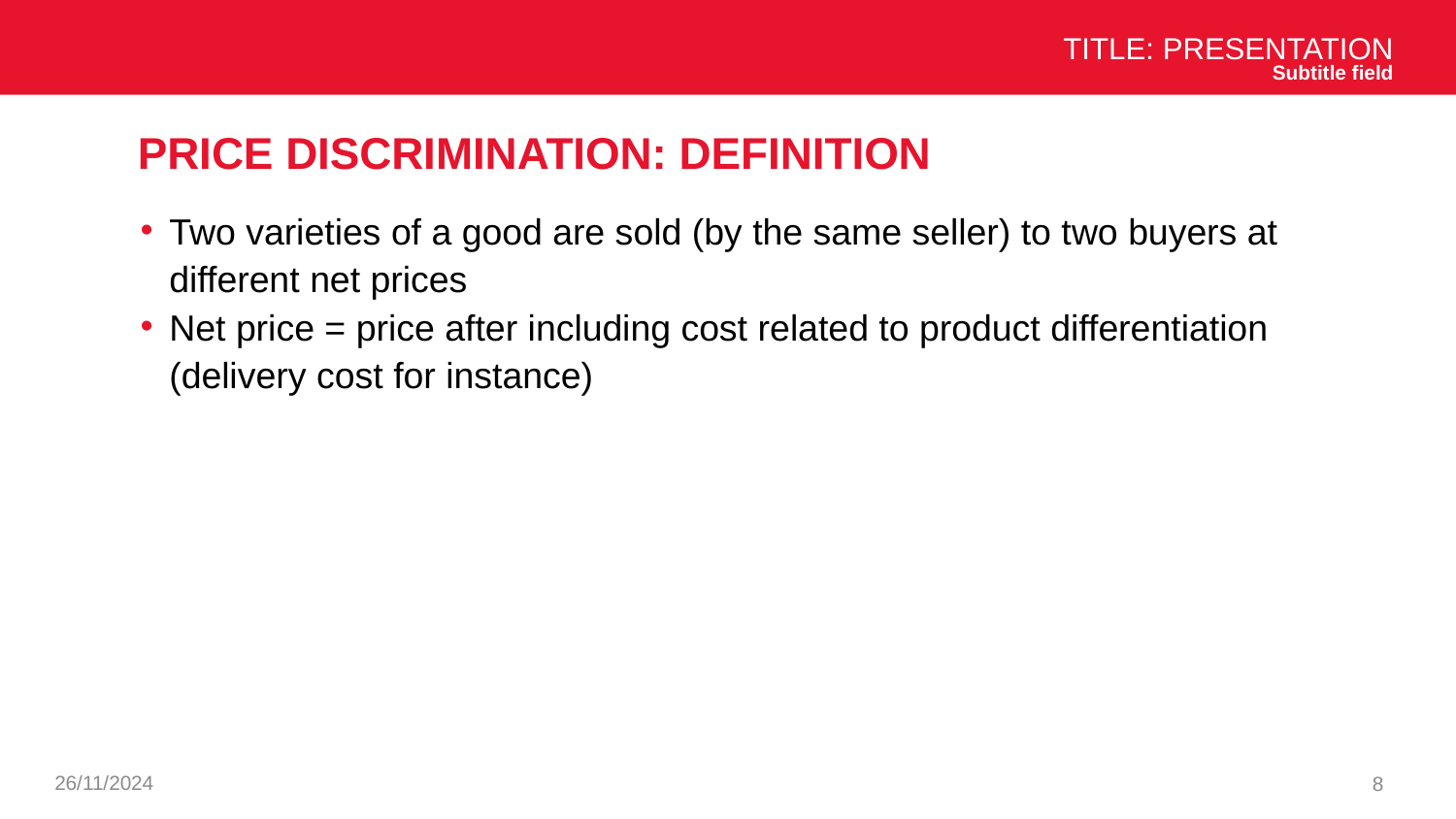

Title: Presentation
Subtitle field
# Price discrimination: definition
Two varieties of a good are sold (by the same seller) to two buyers at different net prices
Net price = price after including cost related to product differentiation (delivery cost for instance)
26/11/2024
8